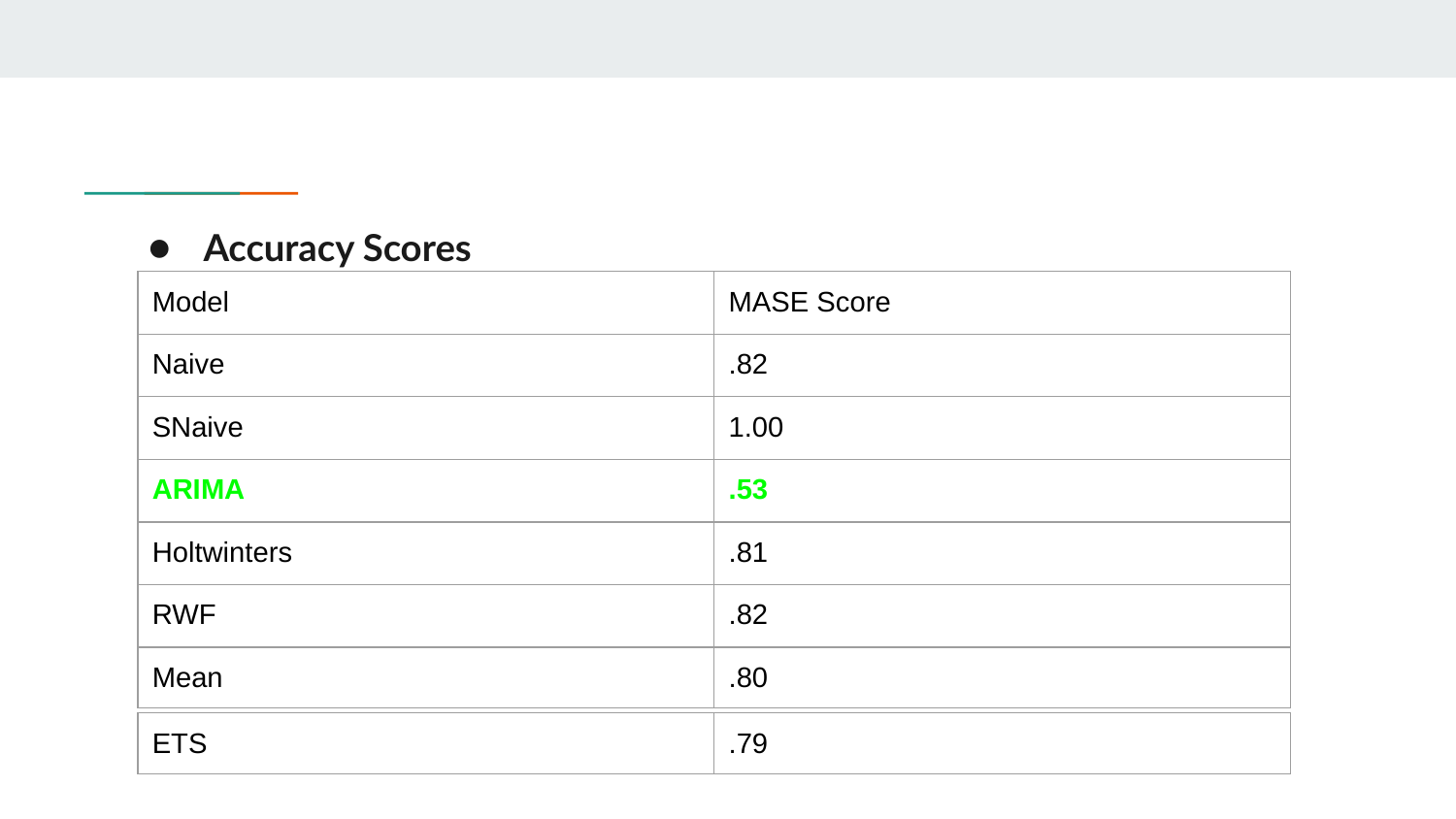

# Accuracy Scores
| Model | MASE Score |
| --- | --- |
| Naive | .82 |
| SNaive | 1.00 |
| ARIMA | .53 |
| Holtwinters | .81 |
| RWF | .82 |
| Mean | .80 |

| ETS | .79 |
| --- | --- |